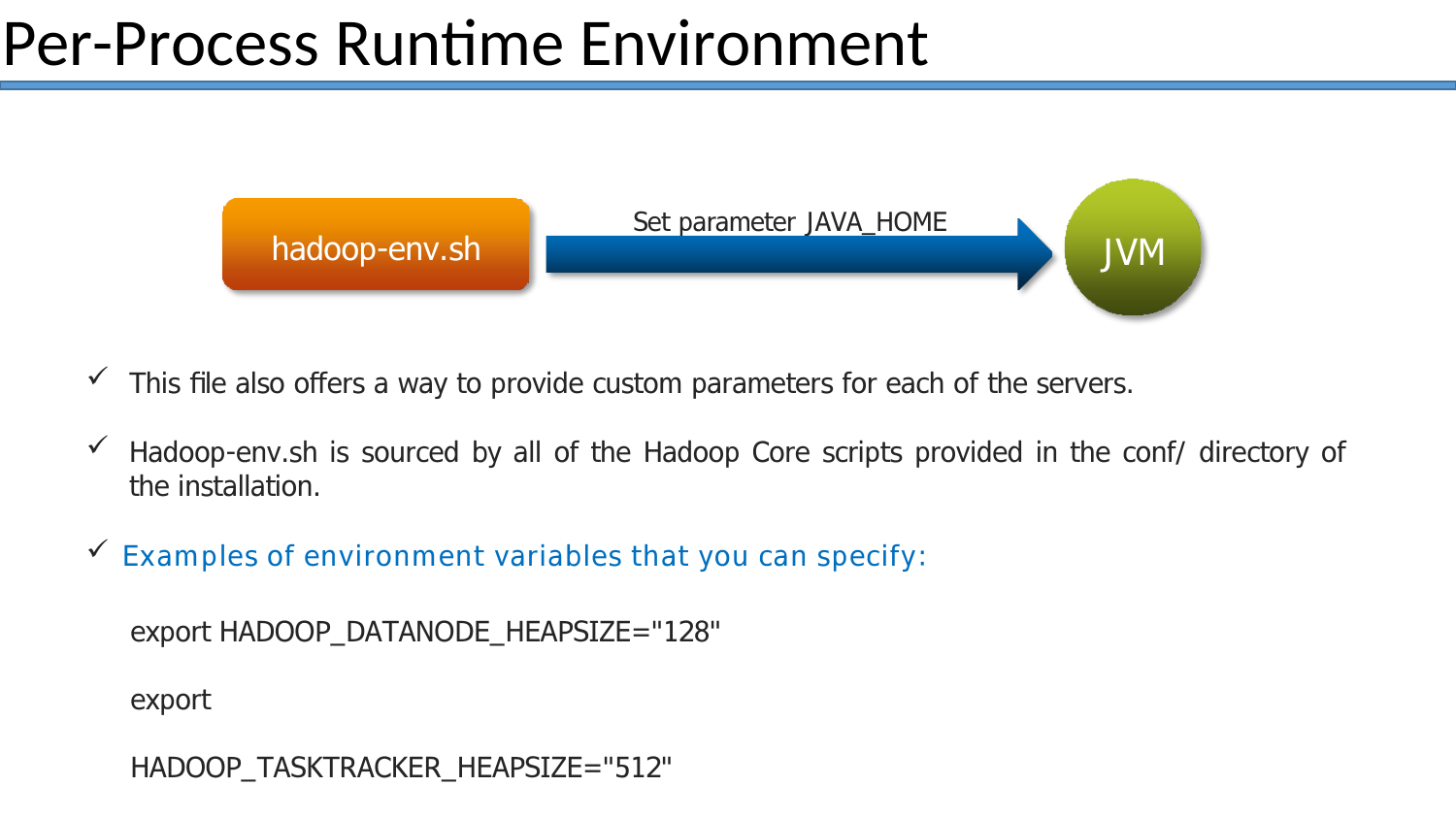

# Per-Process Runtime Environment

Set parameter JAVA_HOME

hadoop-env.sh
JVM
This file also offers a way to provide custom parameters for each of the servers.

Hadoop-env.sh is sourced by all of the Hadoop Core scripts provided in the conf/ directory of the installation.

Examples of environment variables that you can specify:
export HADOOP_DATANODE_HEAPSIZE="128" export HADOOP_TASKTRACKER_HEAPSIZE="512"